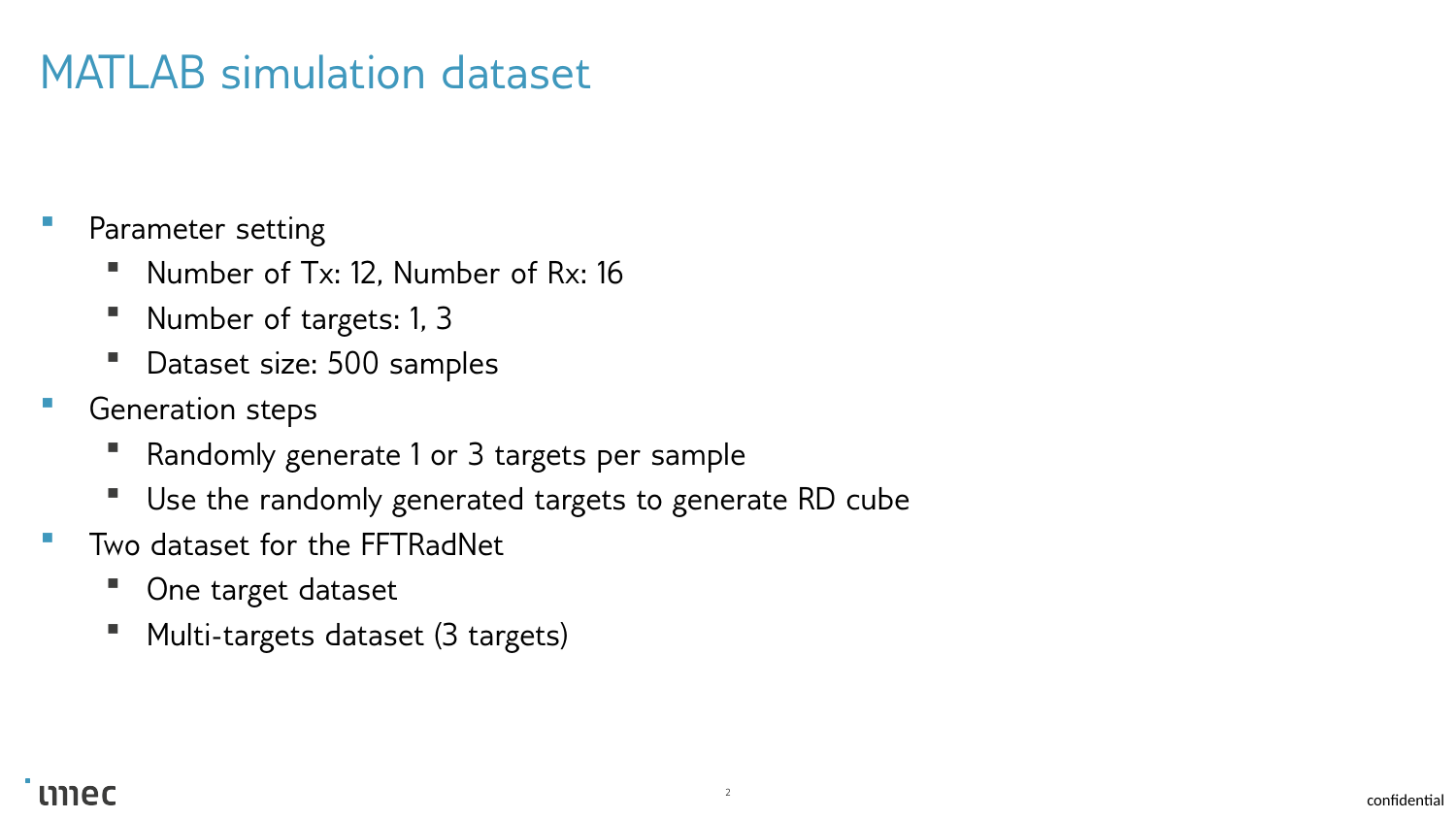

# MATLAB simulation dataset

Parameter setting
Number of Tx: 12, Number of Rx: 16
Number of targets: 1, 3
Dataset size: 500 samples
Generation steps
Randomly generate 1 or 3 targets per sample
Use the randomly generated targets to generate RD cube
Two dataset for the FFTRadNet
One target dataset
Multi-targets dataset (3 targets)

2